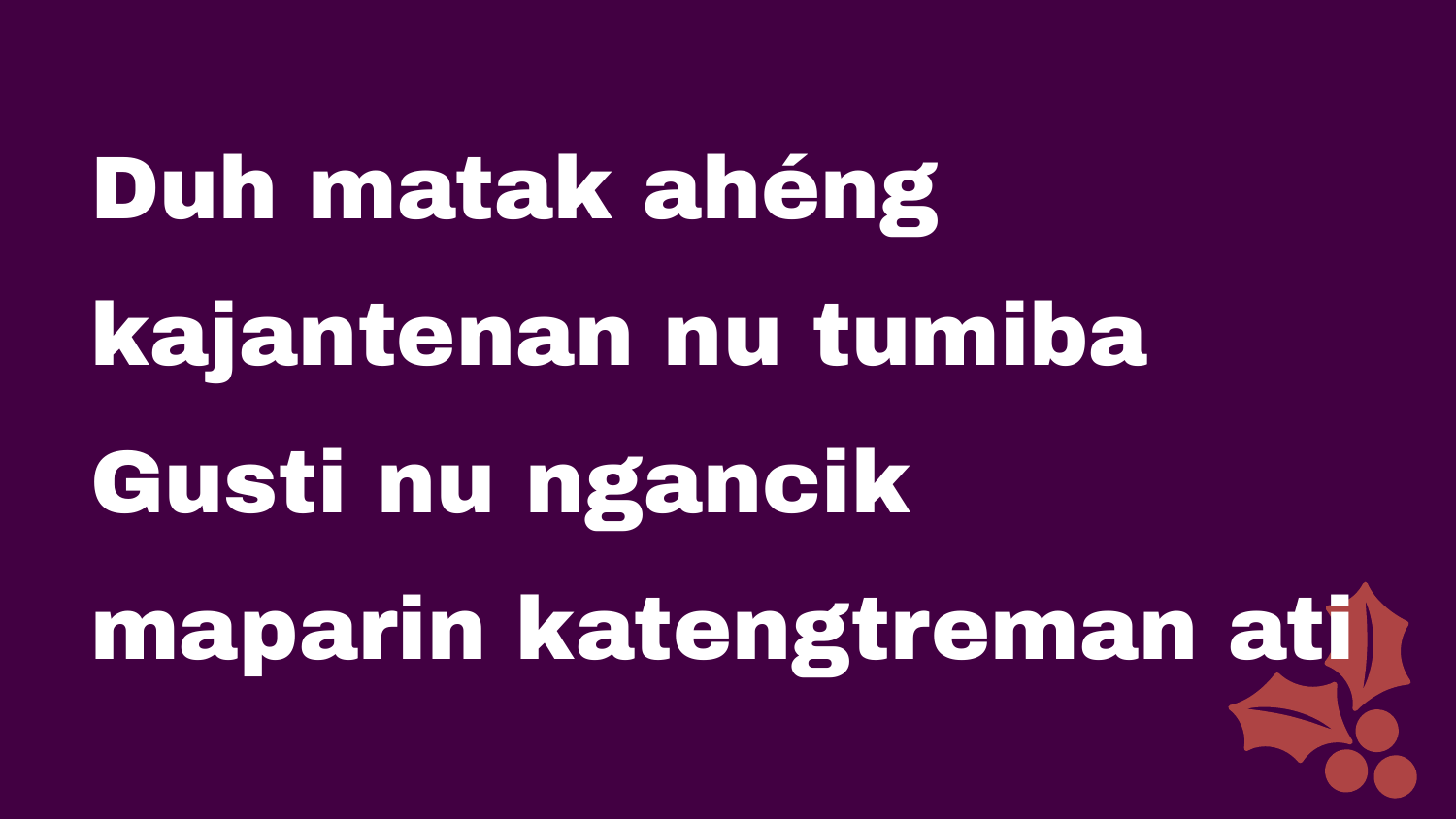

Duh matak ahéng
kajantenan nu tumiba
Gusti nu ngancik
maparin katengtreman ati